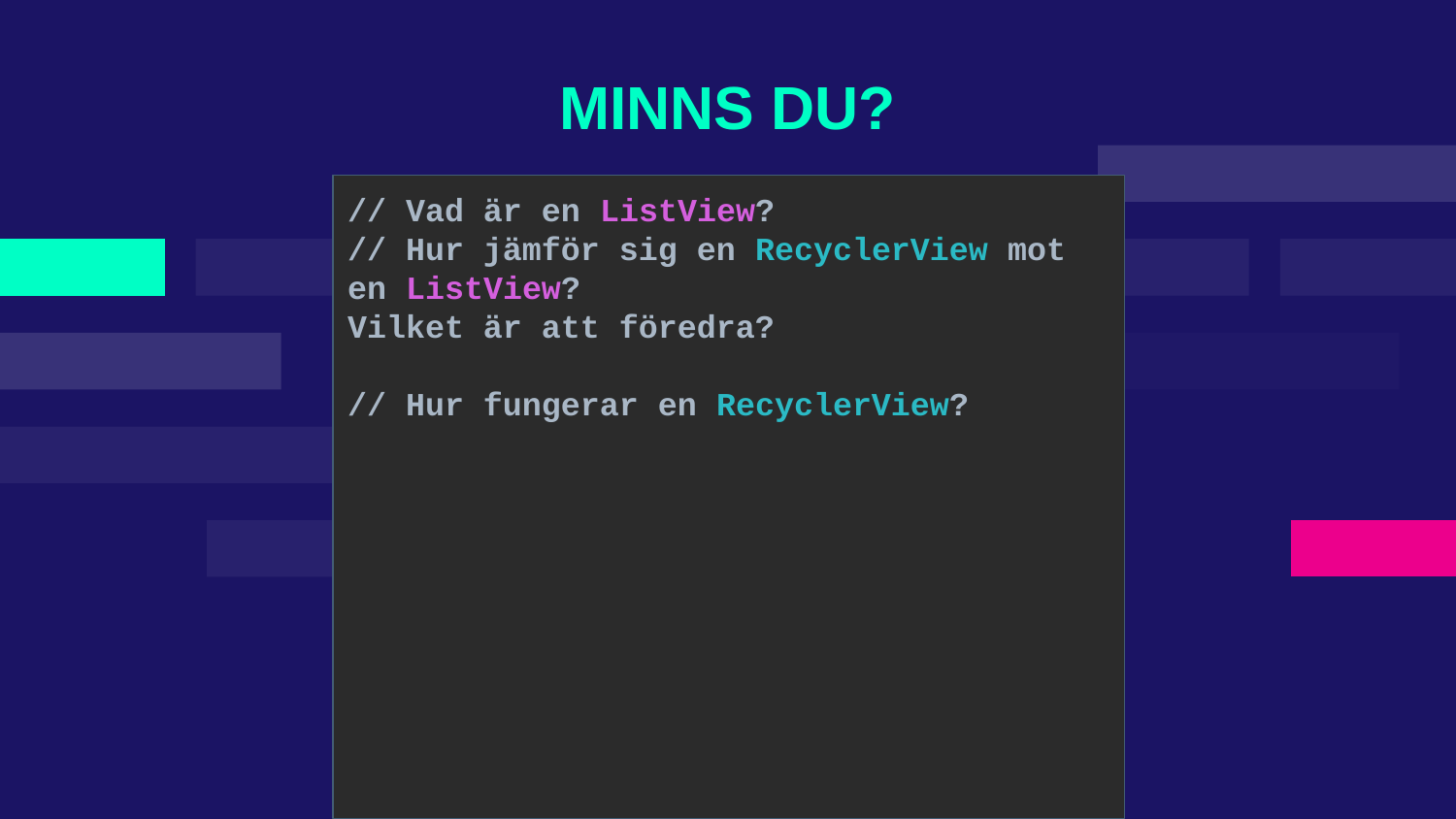

# MINNS DU?
// Vad är en ListView?
// Hur jämför sig en RecyclerView mot en ListView?
Vilket är att föredra?

// Hur fungerar en RecyclerView?